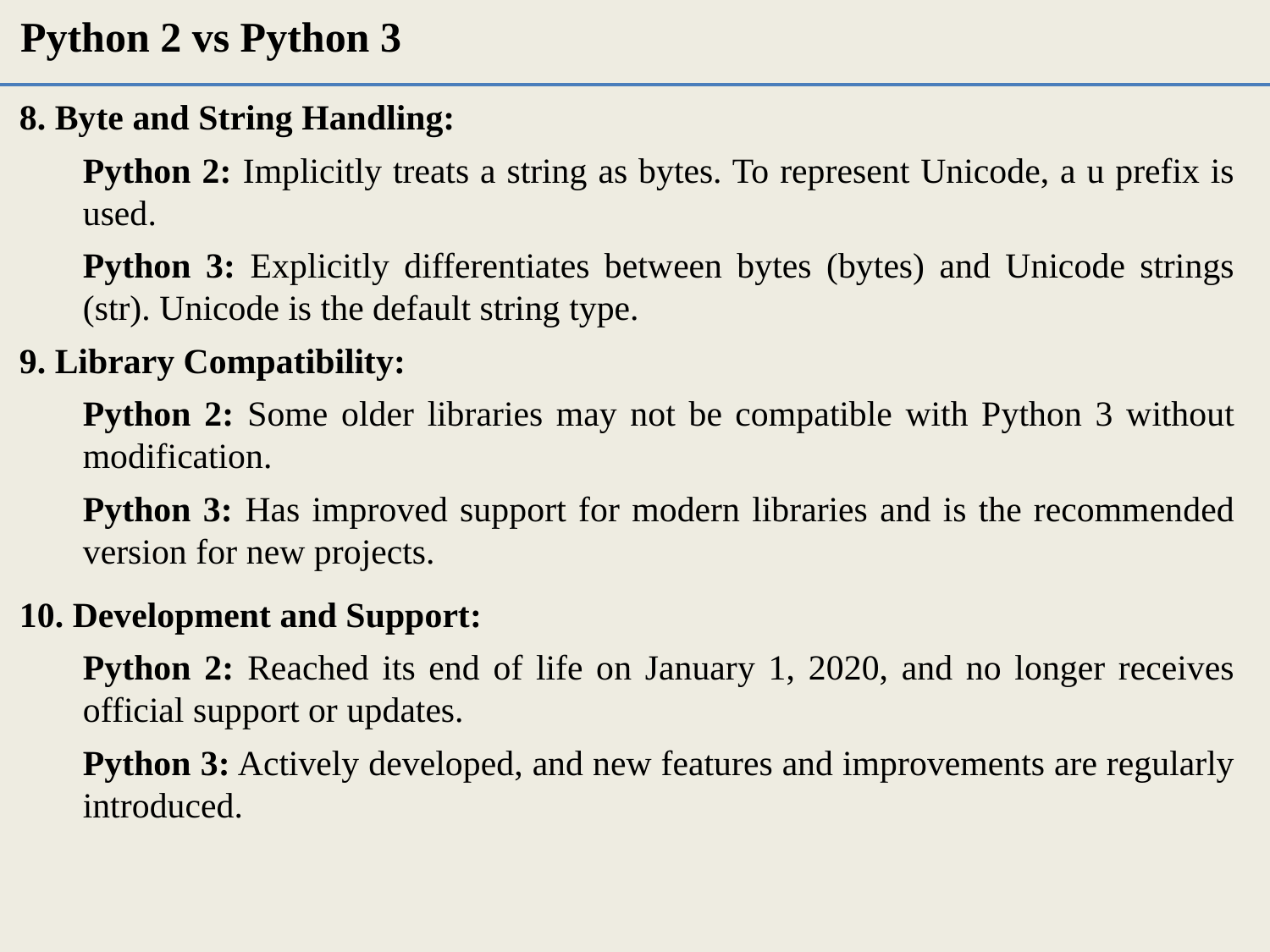

Python 2 vs Python 3
8. Byte and String Handling:
Python 2: Implicitly treats a string as bytes. To represent Unicode, a u prefix is used.
Python 3: Explicitly differentiates between bytes (bytes) and Unicode strings (str). Unicode is the default string type.
9. Library Compatibility:
Python 2: Some older libraries may not be compatible with Python 3 without modification.
Python 3: Has improved support for modern libraries and is the recommended version for new projects.
10. Development and Support:
Python 2: Reached its end of life on January 1, 2020, and no longer receives official support or updates.
Python 3: Actively developed, and new features and improvements are regularly introduced.